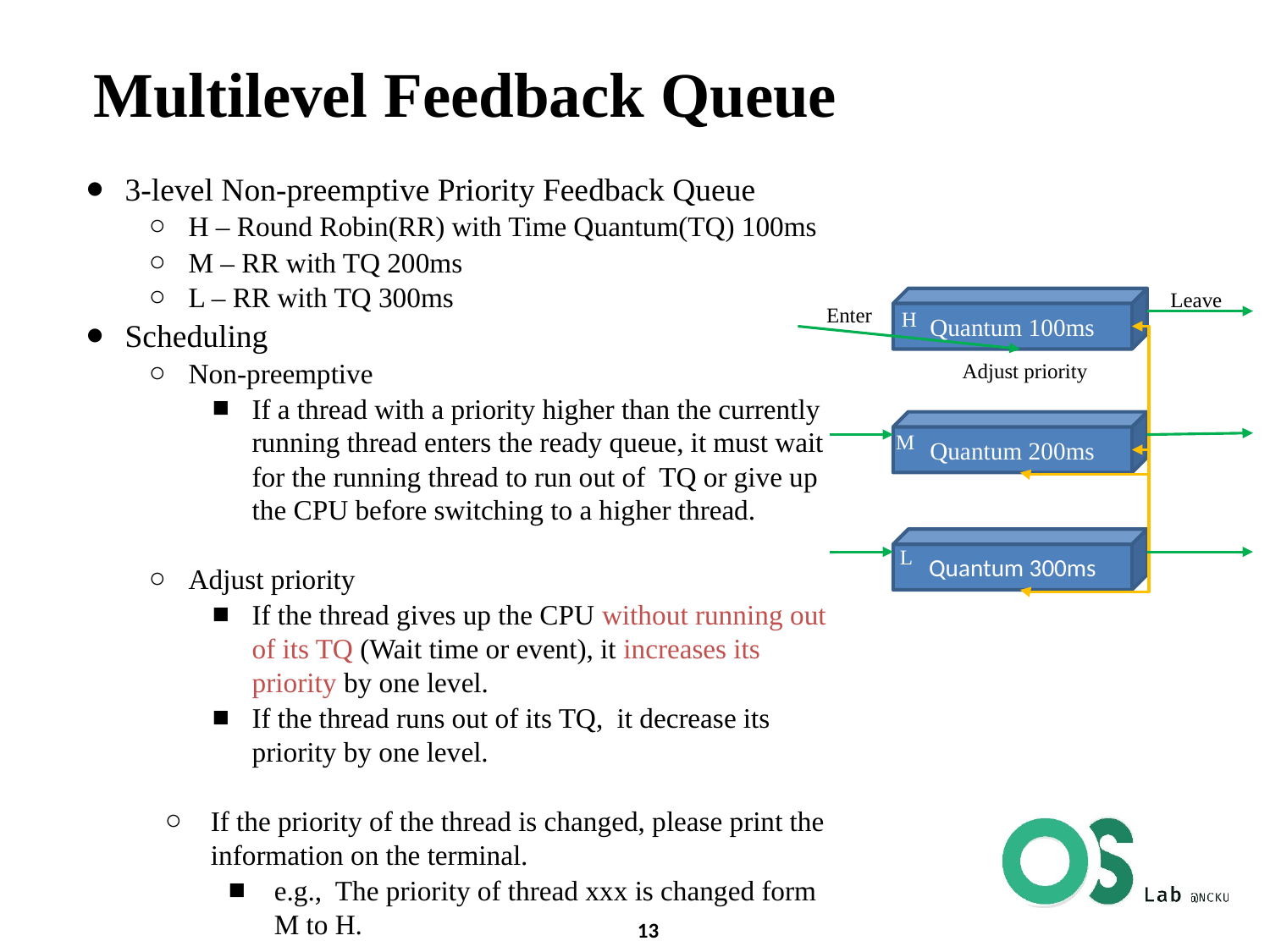

# Multilevel Feedback Queue
3-level Non-preemptive Priority Feedback Queue
H – Round Robin(RR) with Time Quantum(TQ) 100ms
M – RR with TQ 200ms
L – RR with TQ 300ms
Scheduling
Non-preemptive
If a thread with a priority higher than the currently running thread enters the ready queue, it must wait for the running thread to run out of  TQ or give up the CPU before switching to a higher thread.
Adjust priority
If the thread gives up the CPU without running out of its TQ (Wait time or event), it increases its priority by one level.
If the thread runs out of its TQ,  it decrease its priority by one level.
If the priority of the thread is changed, please print the information on the terminal.
e.g.,  The priority of thread xxx is changed form M to H.

Leave
Quantum 100ms
Enter
H
Adjust priority
Quantum 200ms
M
Quantum 300ms
L
13